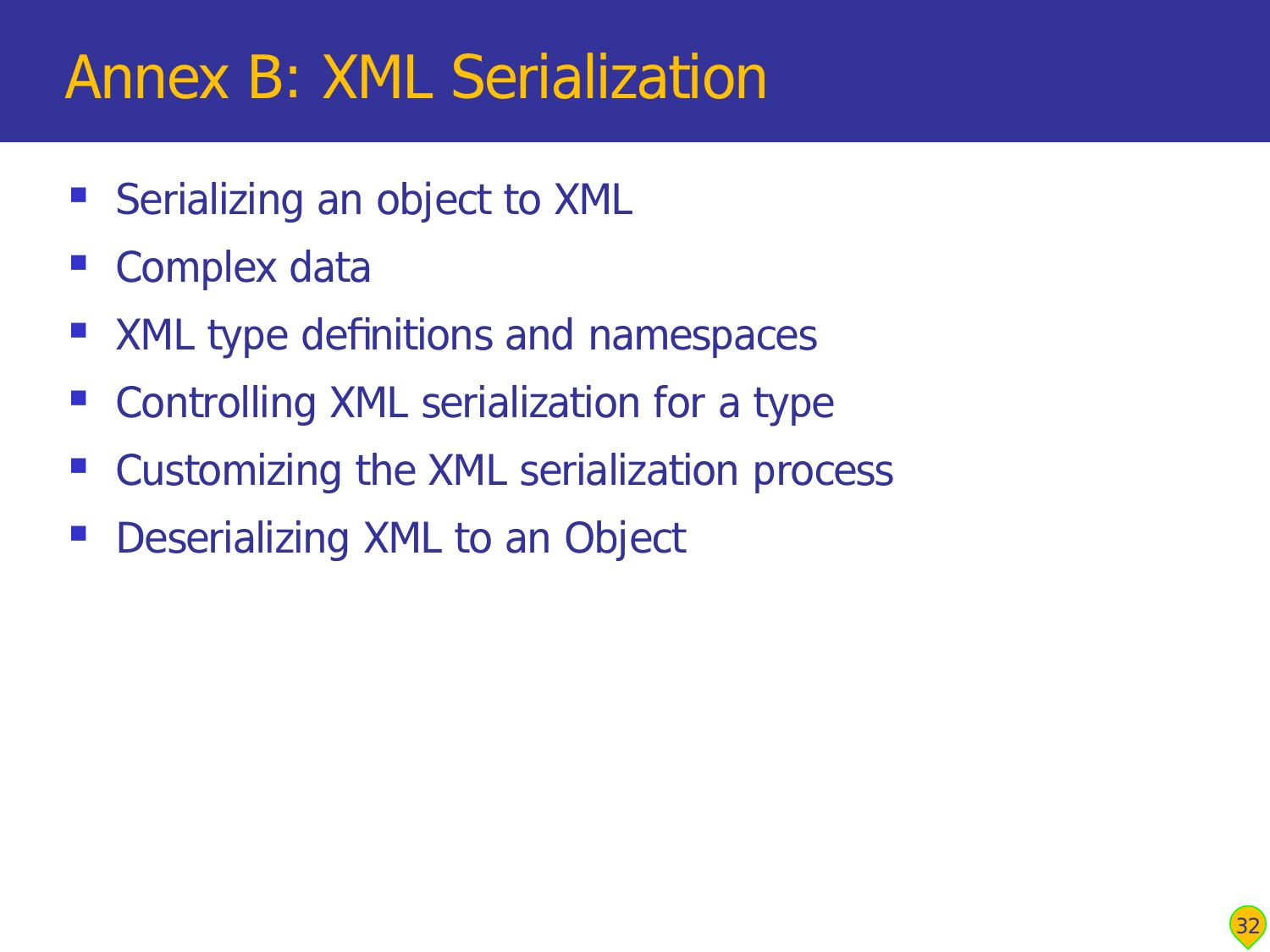

# Annex B: XML Serialization
Serializing an object to XML
Complex data
XML type definitions and namespaces
Controlling XML serialization for a type
Customizing the XML serialization process
Deserializing XML to an Object
32